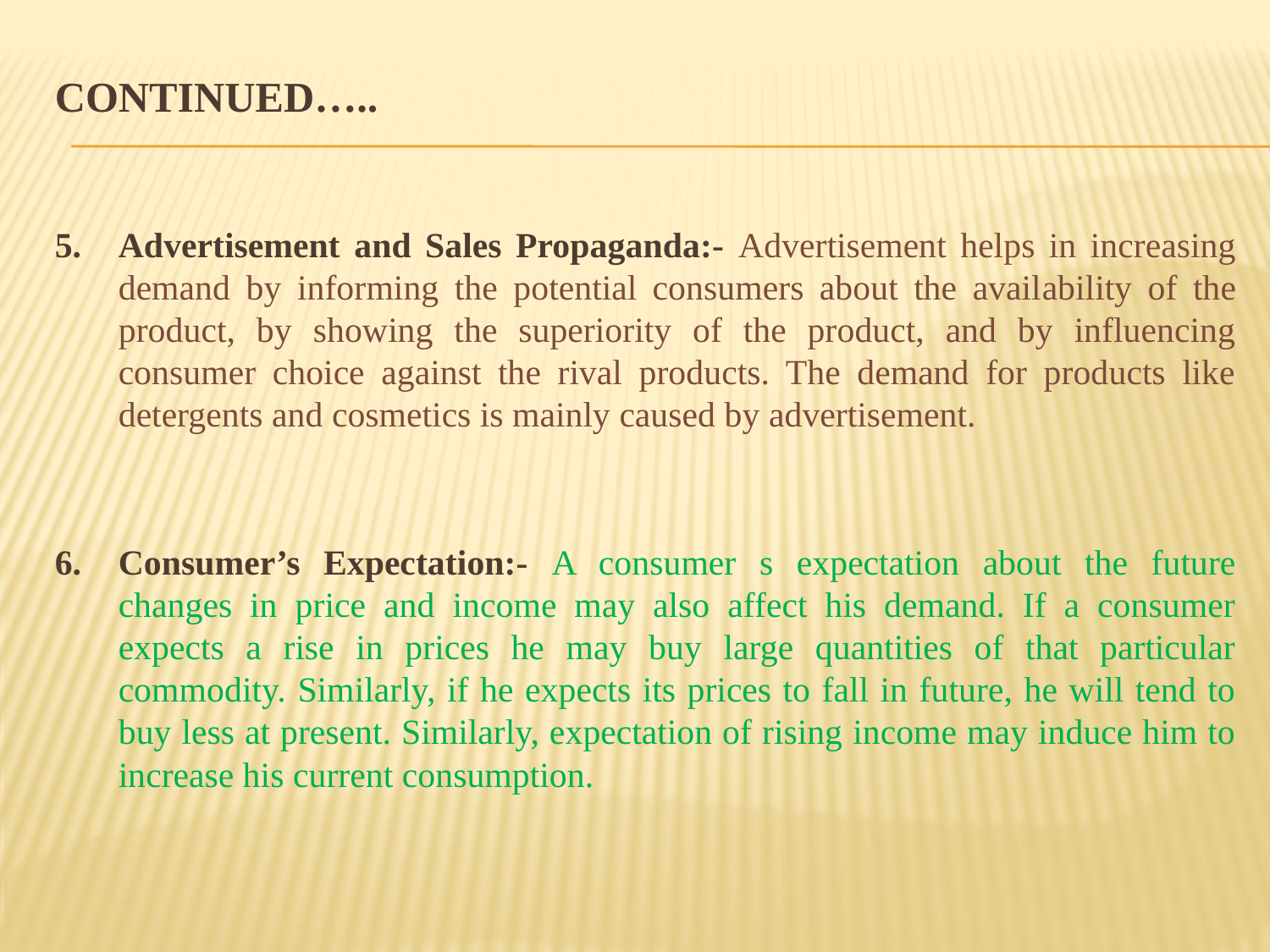

# Continued…..
Advertisement and Sales Propaganda:- Advertisement helps in increasing demand by informing the potential consumers about the avail­ability of the product, by showing the superiority of the product, and by influencing consumer choice against the rival products. The demand for products like detergents and cosmetics is mainly caused by advertisement.

Consumer’s Expectation:- A consumer s expectation about the future changes in price and income may also affect his demand. If a consumer expects a rise in prices he may buy large quantities of that particular commodity. Similarly, if he expects its prices to fall in future, he will tend to buy less at present. Similarly, expectation of rising income may induce him to increase his current consumption.